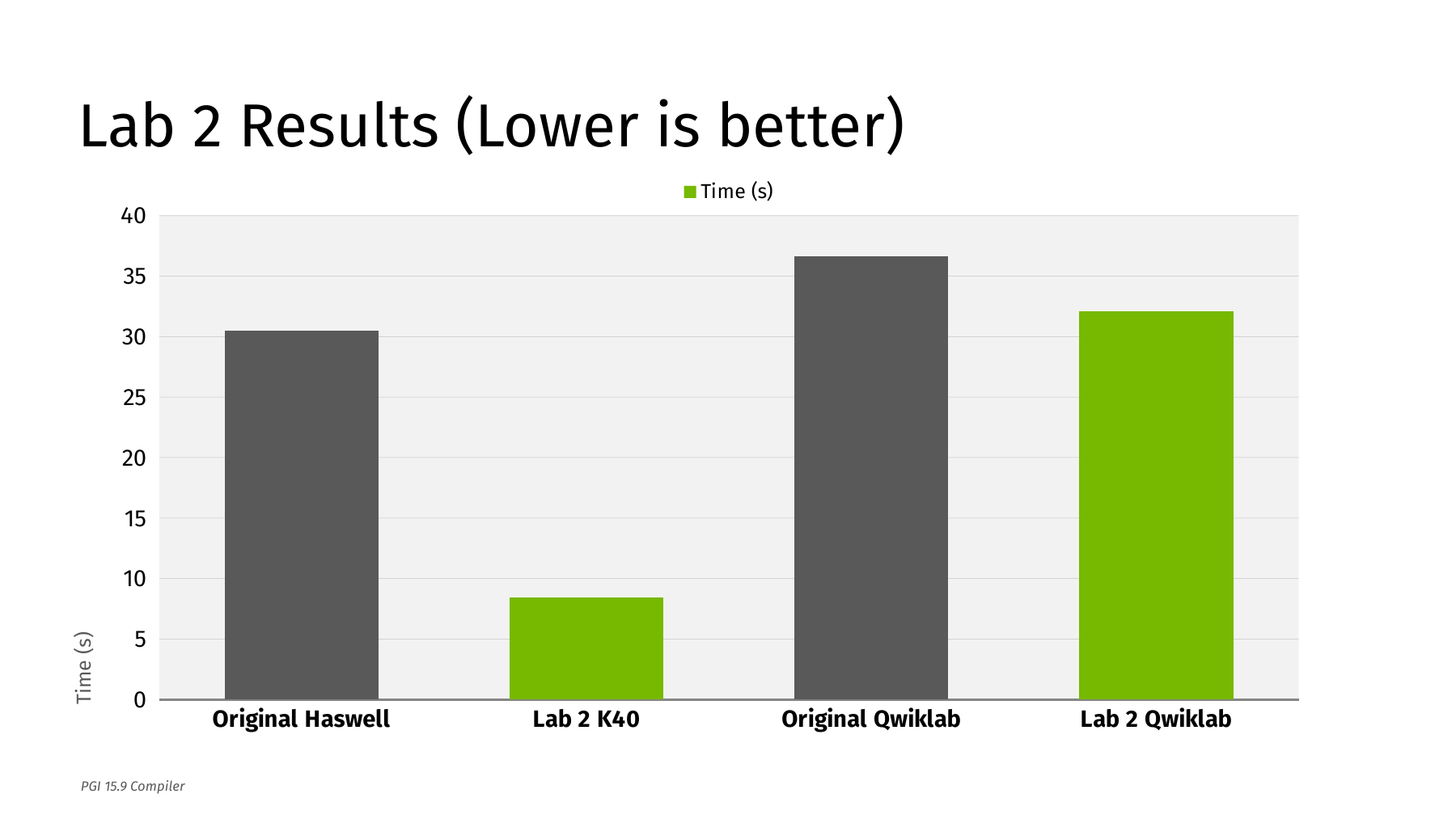

# Lab 2 Results (Lower is better)

### Chart

| Category | Time (s) |
|---|---|
| Original Haswell | 30.519176 |
| Lab 2 K40 | 8.460459 |
| Original Qwiklab | 36.647187 |
| Lab 2 Qwiklab | 32.084089 |
Time (s)
PGI 15.9 Compiler